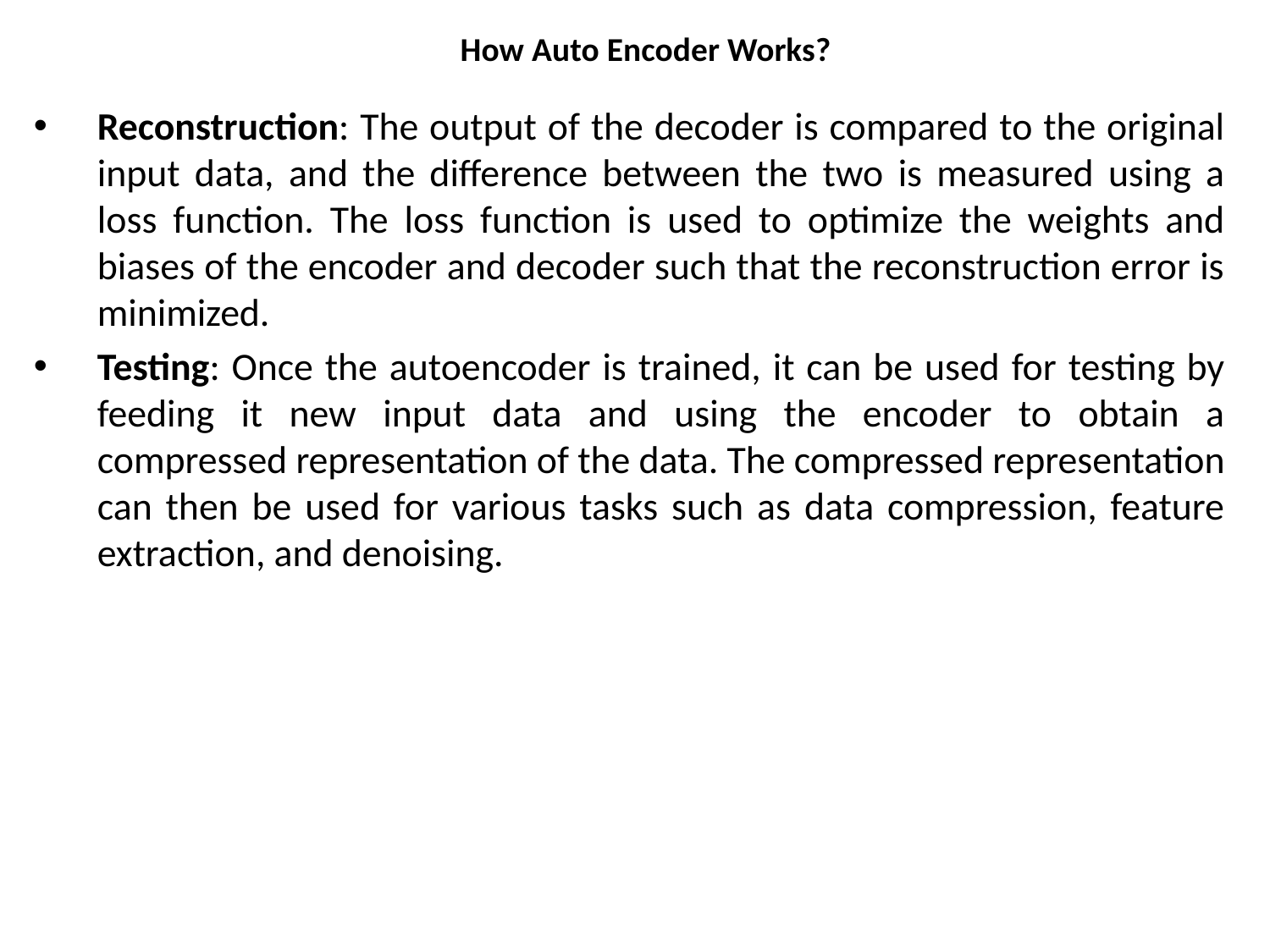

# How Auto Encoder Works?
Reconstruction: The output of the decoder is compared to the original input data, and the difference between the two is measured using a loss function. The loss function is used to optimize the weights and biases of the encoder and decoder such that the reconstruction error is minimized.
Testing: Once the autoencoder is trained, it can be used for testing by feeding it new input data and using the encoder to obtain a compressed representation of the data. The compressed representation can then be used for various tasks such as data compression, feature extraction, and denoising.